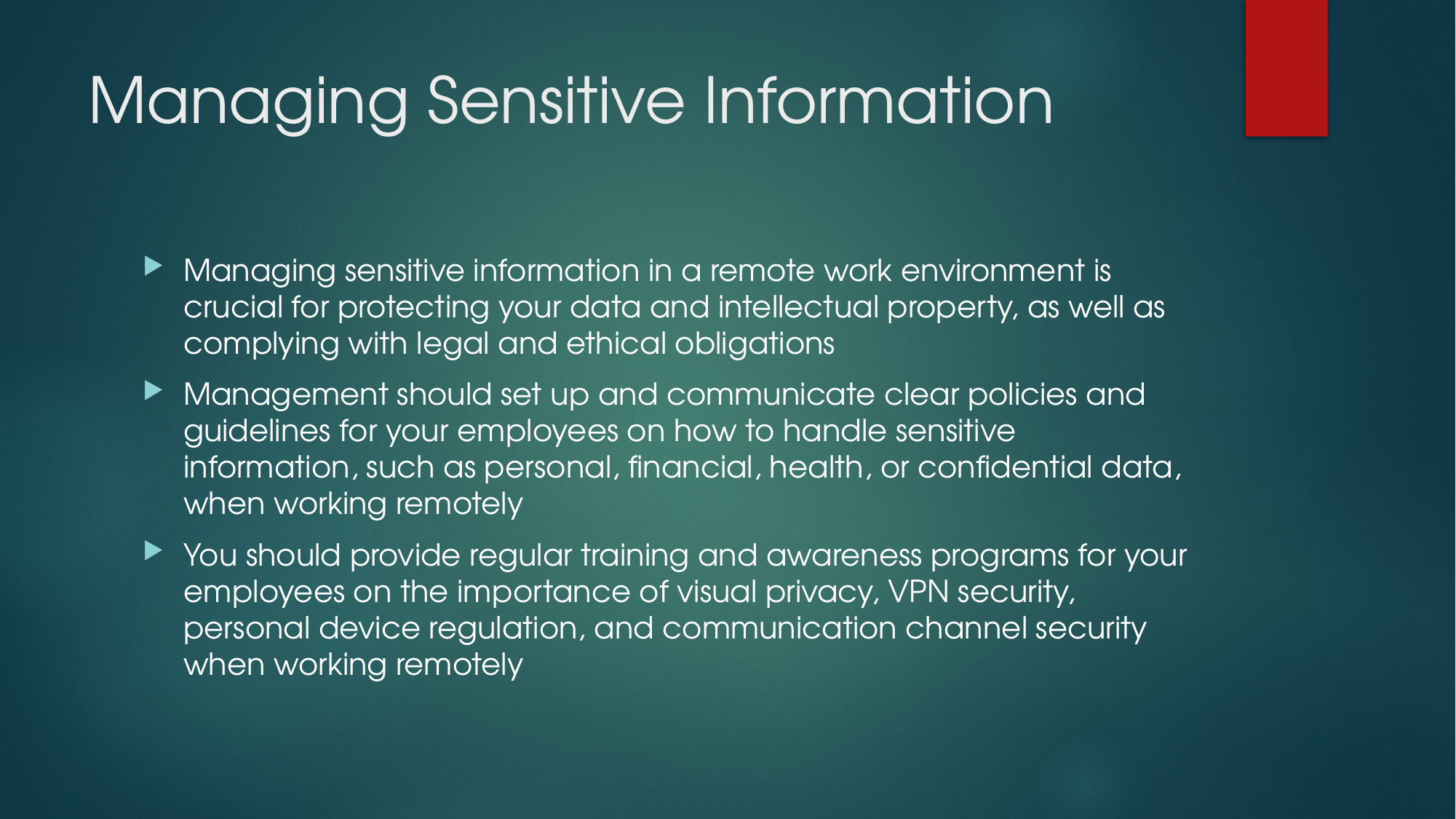

# Managing Sensitive Information
Managing sensitive information in a remote work environment is crucial for protecting your data and intellectual property, as well as complying with legal and ethical obligations
Management should set up and communicate clear policies and guidelines for your employees on how to handle sensitive information, such as personal, financial, health, or confidential data, when working remotely
You should provide regular training and awareness programs for your employees on the importance of visual privacy, VPN security, personal device regulation, and communication channel security when working remotely